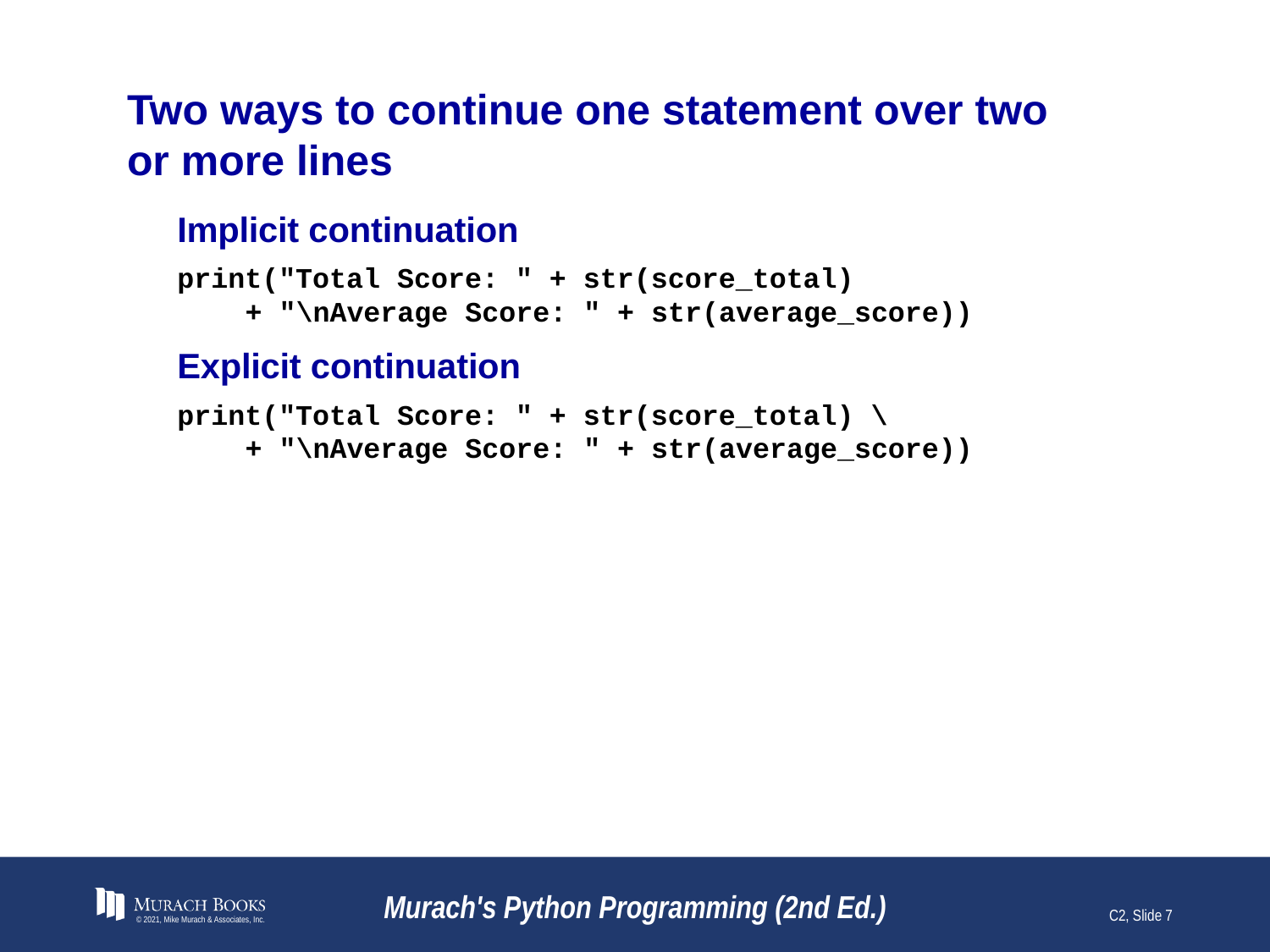

# Two ways to continue one statement over two or more lines
Implicit continuation
print("Total Score: " + str(score_total)
    + "\nAverage Score: " + str(average_score))
Explicit continuation
print("Total Score: " + str(score_total) \
    + "\nAverage Score: " + str(average_score))

© 2021, Mike Murach & Associates, Inc.
Murach's Python Programming (2nd Ed.)

C2, Slide 7